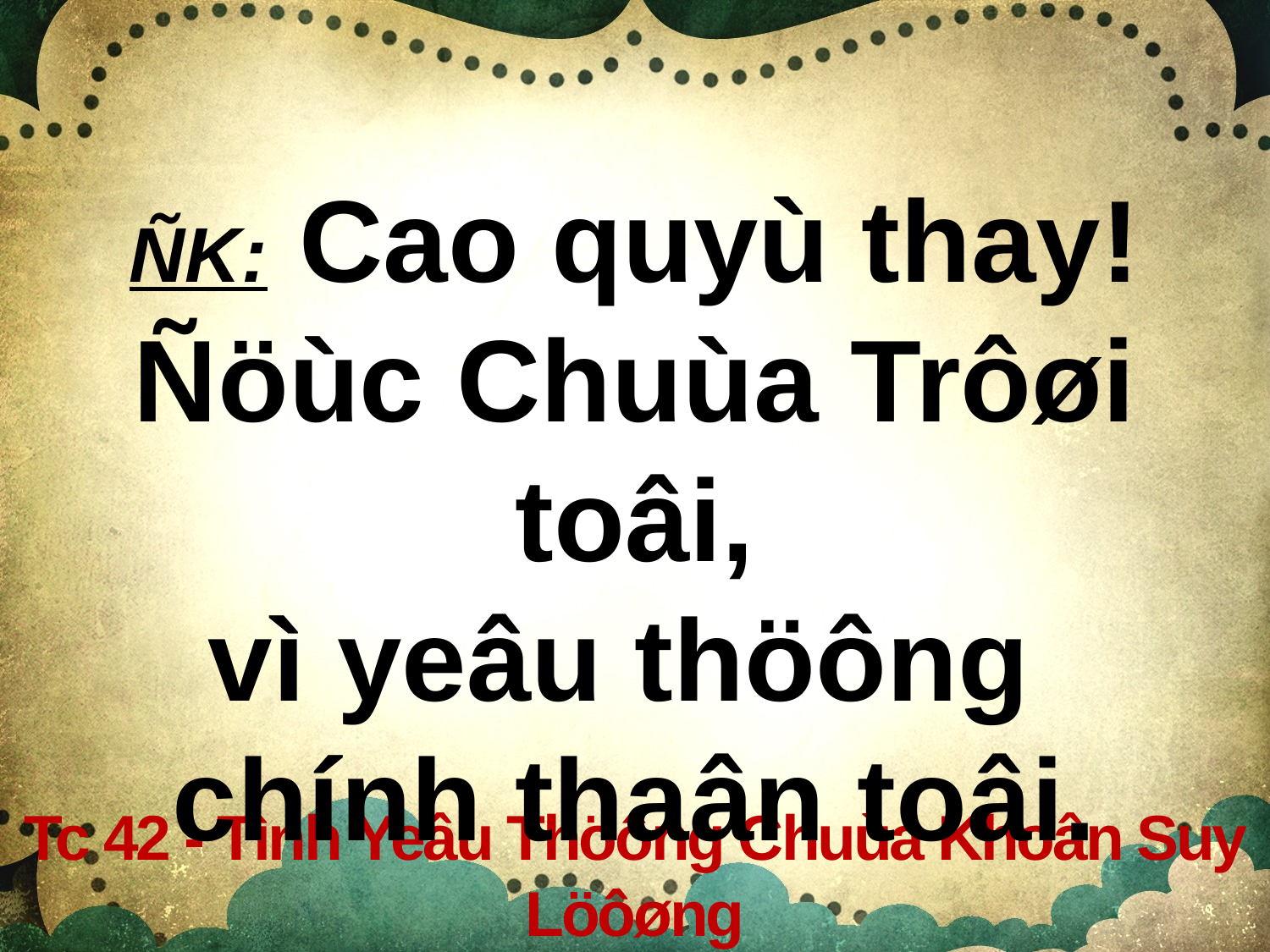

ÑK: Cao quyù thay!
Ñöùc Chuùa Trôøi toâi,
vì yeâu thöông
chính thaân toâi.
Tc 42 - Tình Yeâu Thöông Chuùa Khoân Suy Löôøng